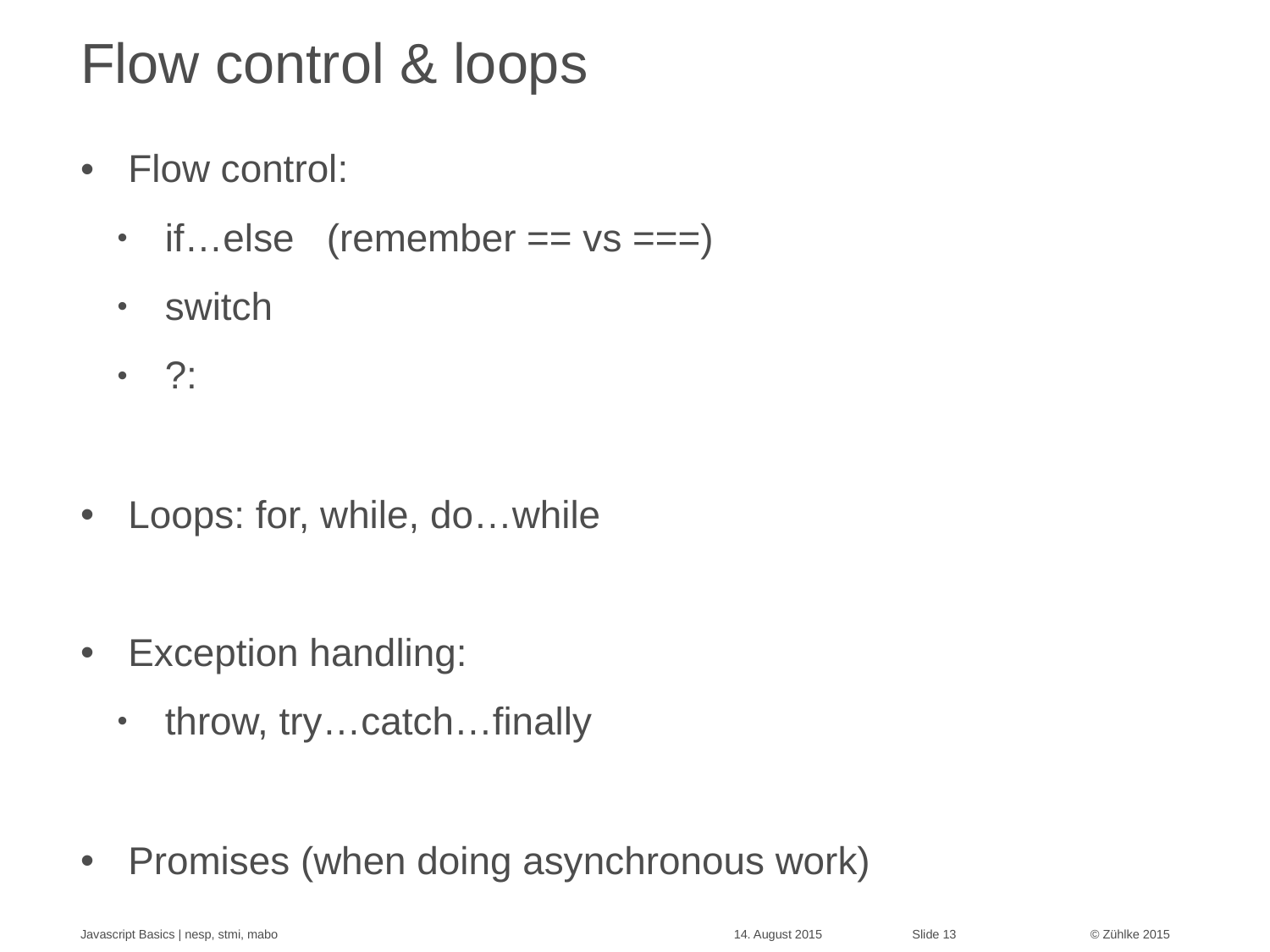

# Flow control & loops
Flow control:
if…else   (remember == vs ===)
switch
?:

Loops: for, while, do…while

Exception handling:
throw, try…catch…finally

Promises (when doing asynchronous work)
Javascript Basics | nesp, stmi, mabo
14. August 2015
Slide 13